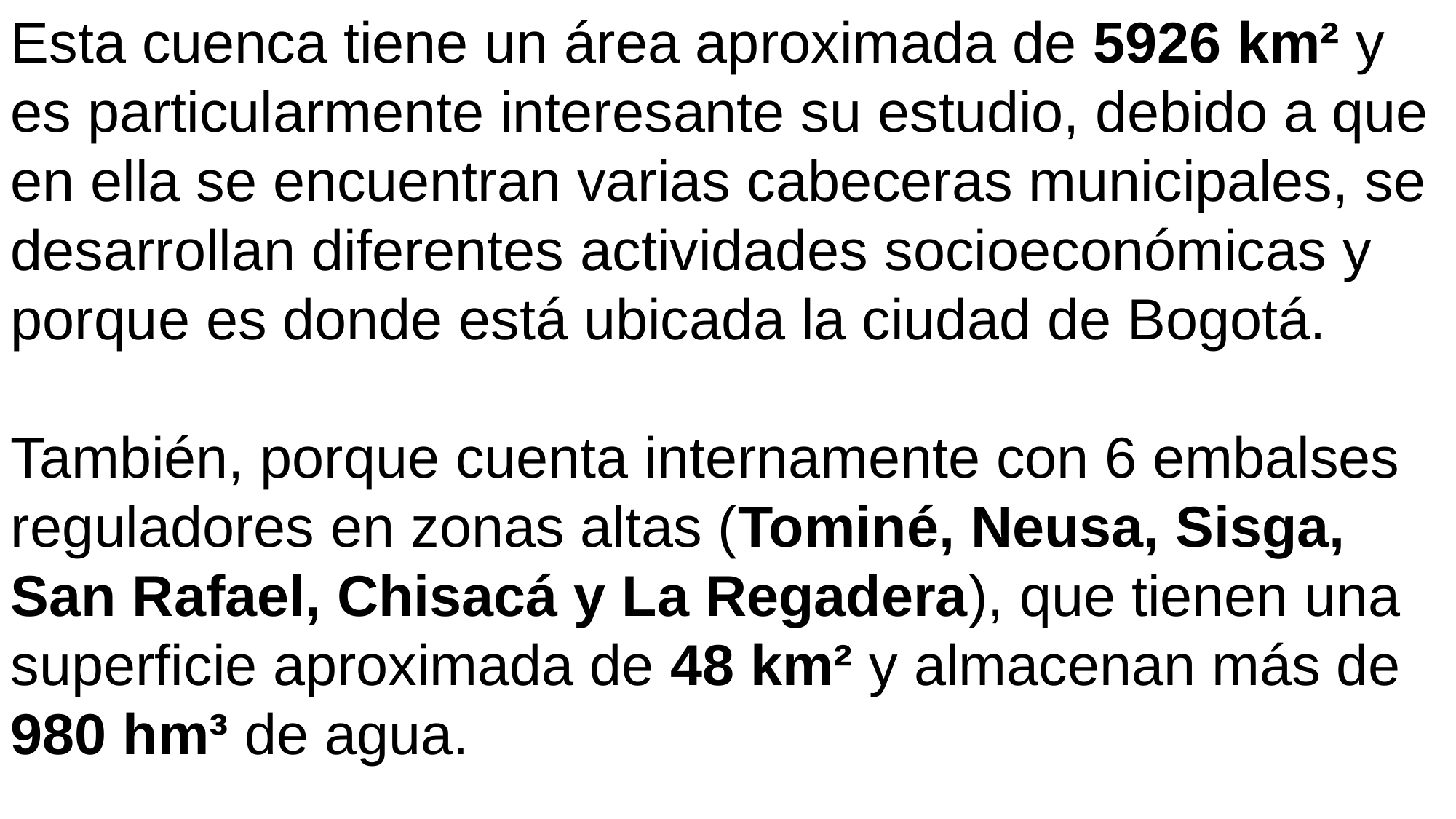

Esta cuenca tiene un área aproximada de 5926 km² y es particularmente interesante su estudio, debido a que en ella se encuentran varias cabeceras municipales, se desarrollan diferentes actividades socioeconómicas y porque es donde está ubicada la ciudad de Bogotá.

También, porque cuenta internamente con 6 embalses reguladores en zonas altas (Tominé, Neusa, Sisga, San Rafael, Chisacá y La Regadera), que tienen una superficie aproximada de 48 km² y almacenan más de 980 hm³ de agua.